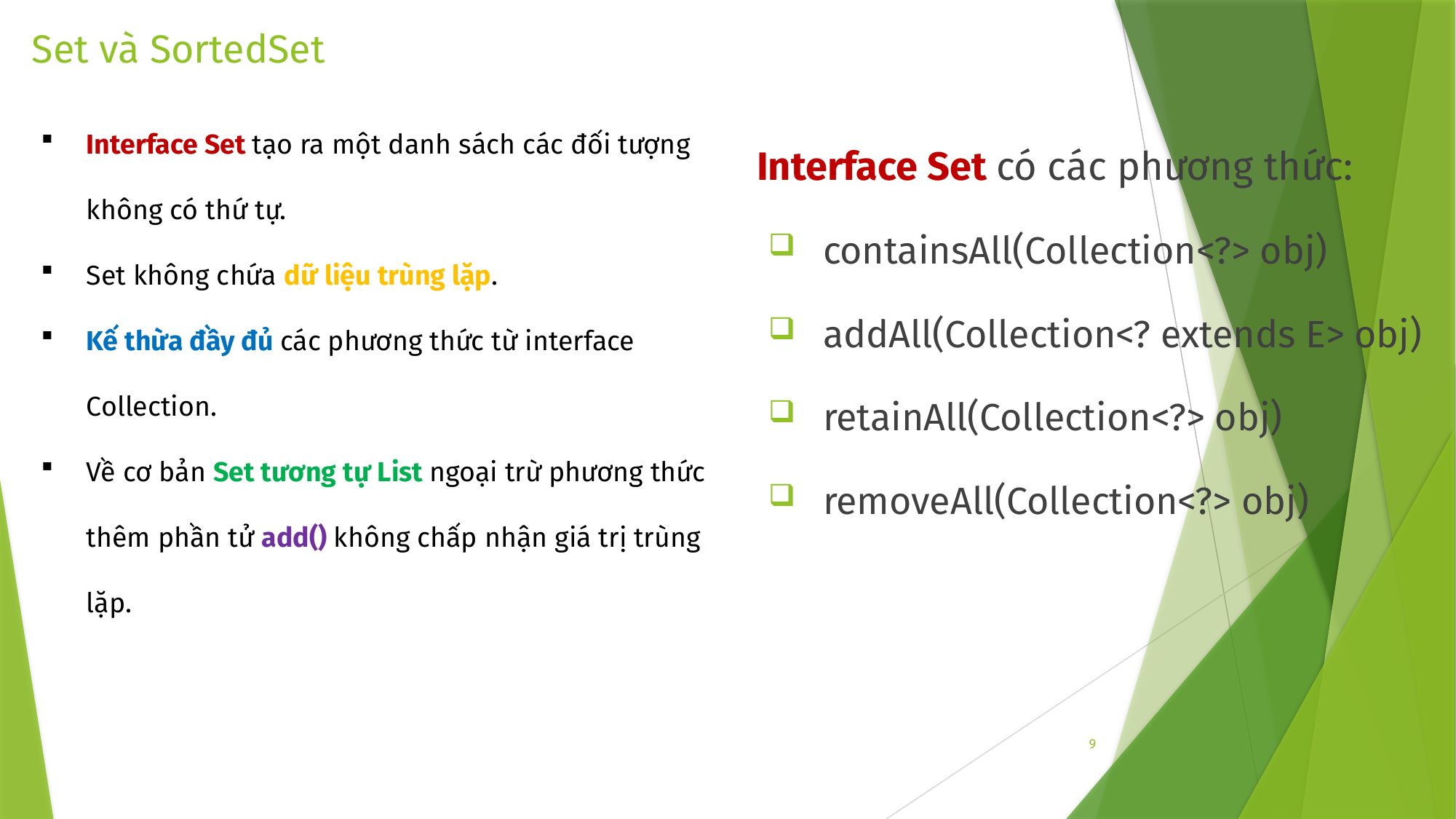

# Set và SortedSet
Interface Set tạo ra một danh sách các đối tượng không có thứ tự.
Set không chứa dữ liệu trùng lặp.
Kế thừa đầy đủ các phương thức từ interface Collection.
Về cơ bản Set tương tự List ngoại trừ phương thức thêm phần tử add() không chấp nhận giá trị trùng lặp.
Interface Set có các phương thức:
containsAll(Collection<?> obj)
addAll(Collection<? extends E> obj)
retainAll(Collection<?> obj)
removeAll(Collection<?> obj)

9